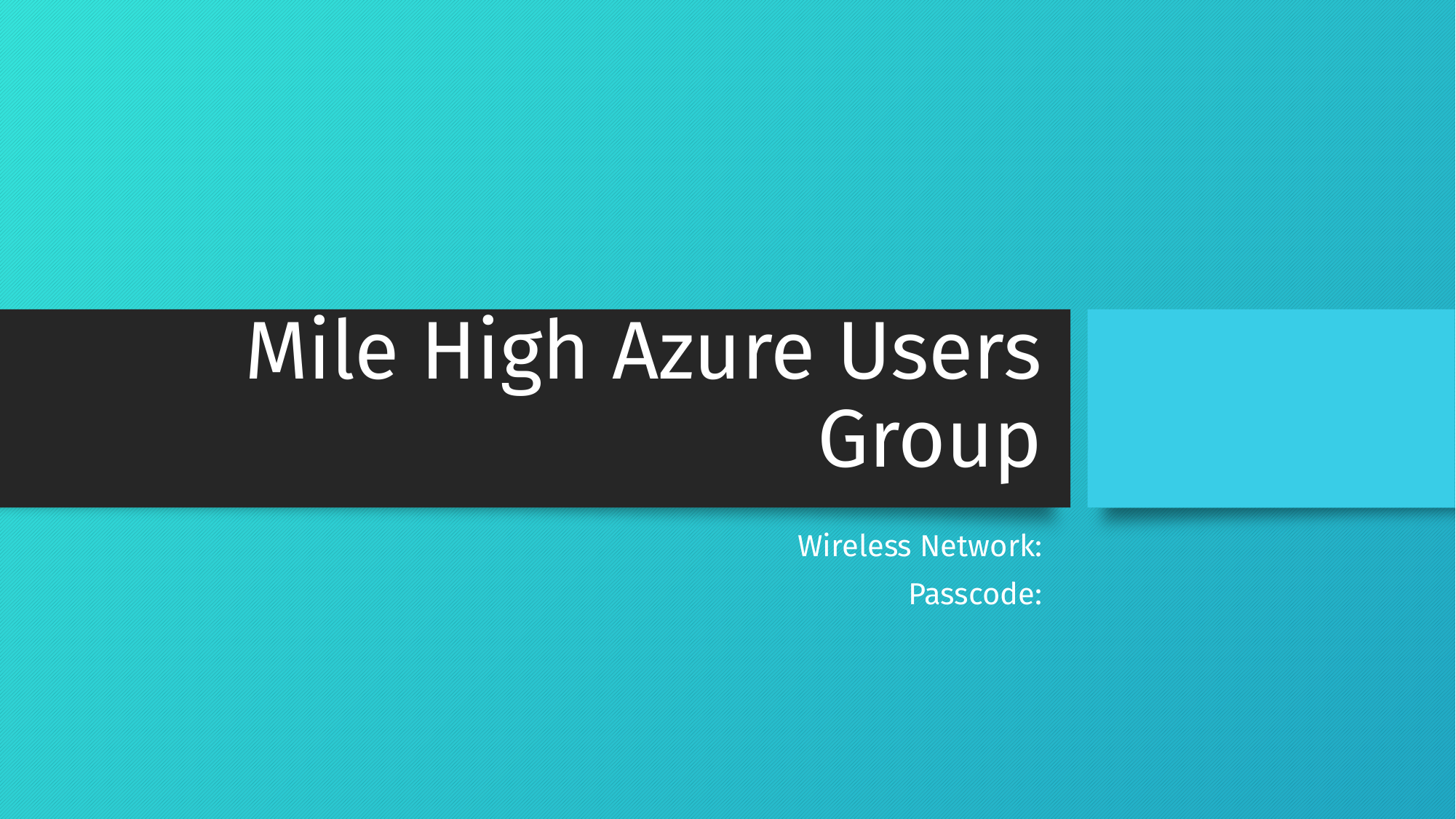

# Mile High Azure Users Group
Wireless Network:
Passcode: